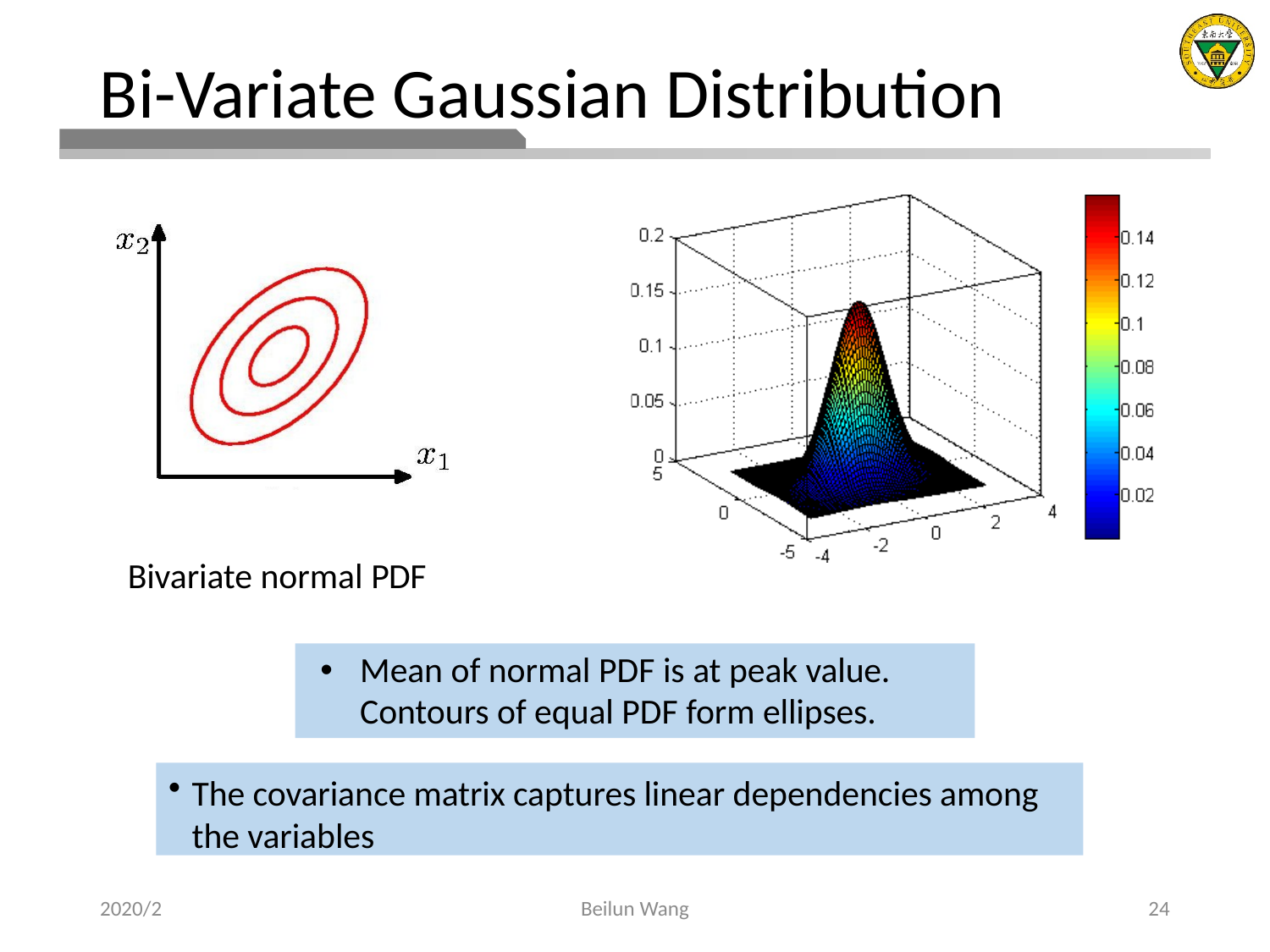

# Bi-Variate Gaussian Distribution

Bivariate normal PDF
Mean of normal PDF is at peak value. Contours of equal PDF form ellipses.
The covariance matrix captures linear dependencies among the variables
2020/2
Beilun Wang
24